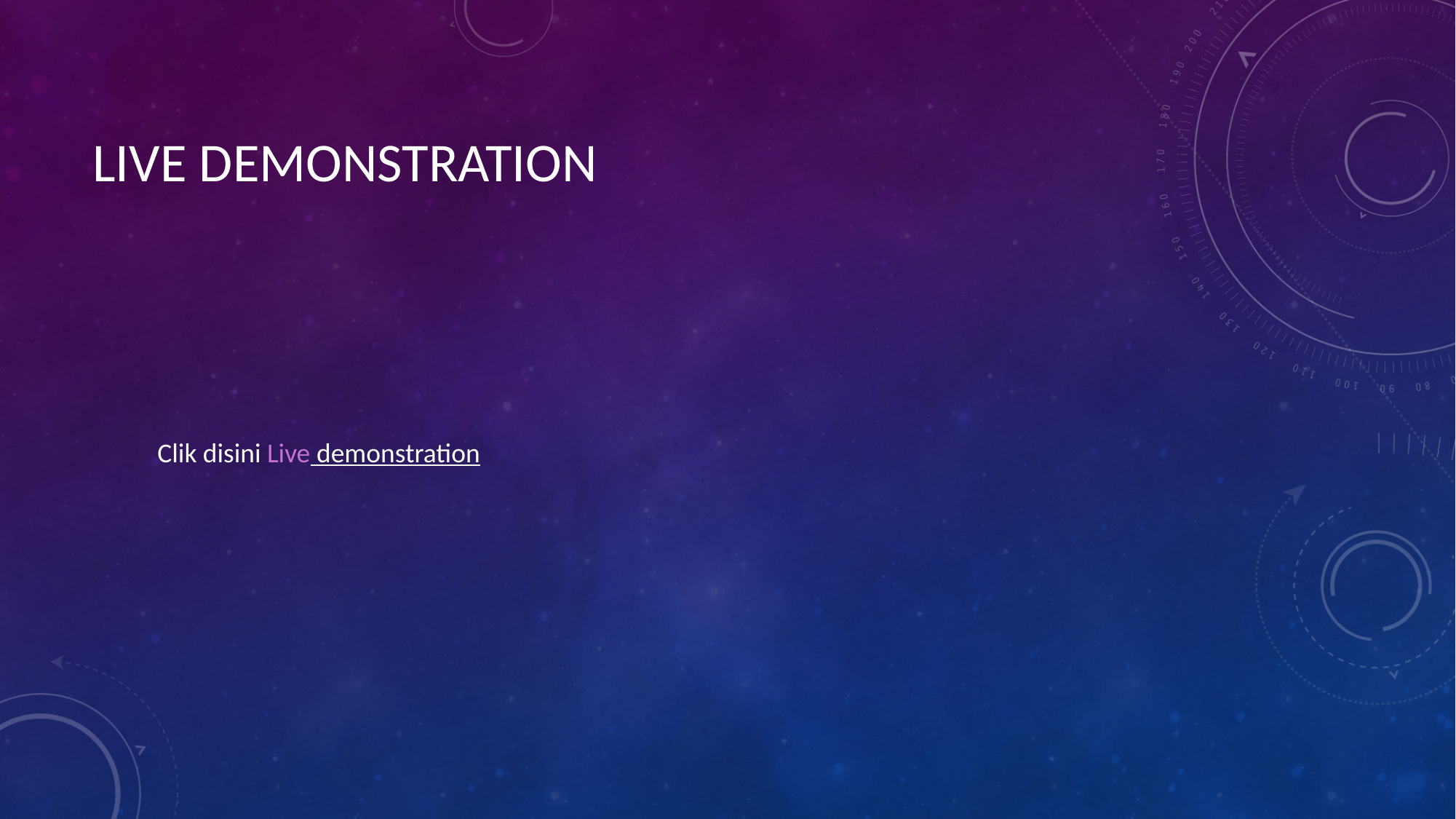

# Live demonstration
Clik disini Live demonstration